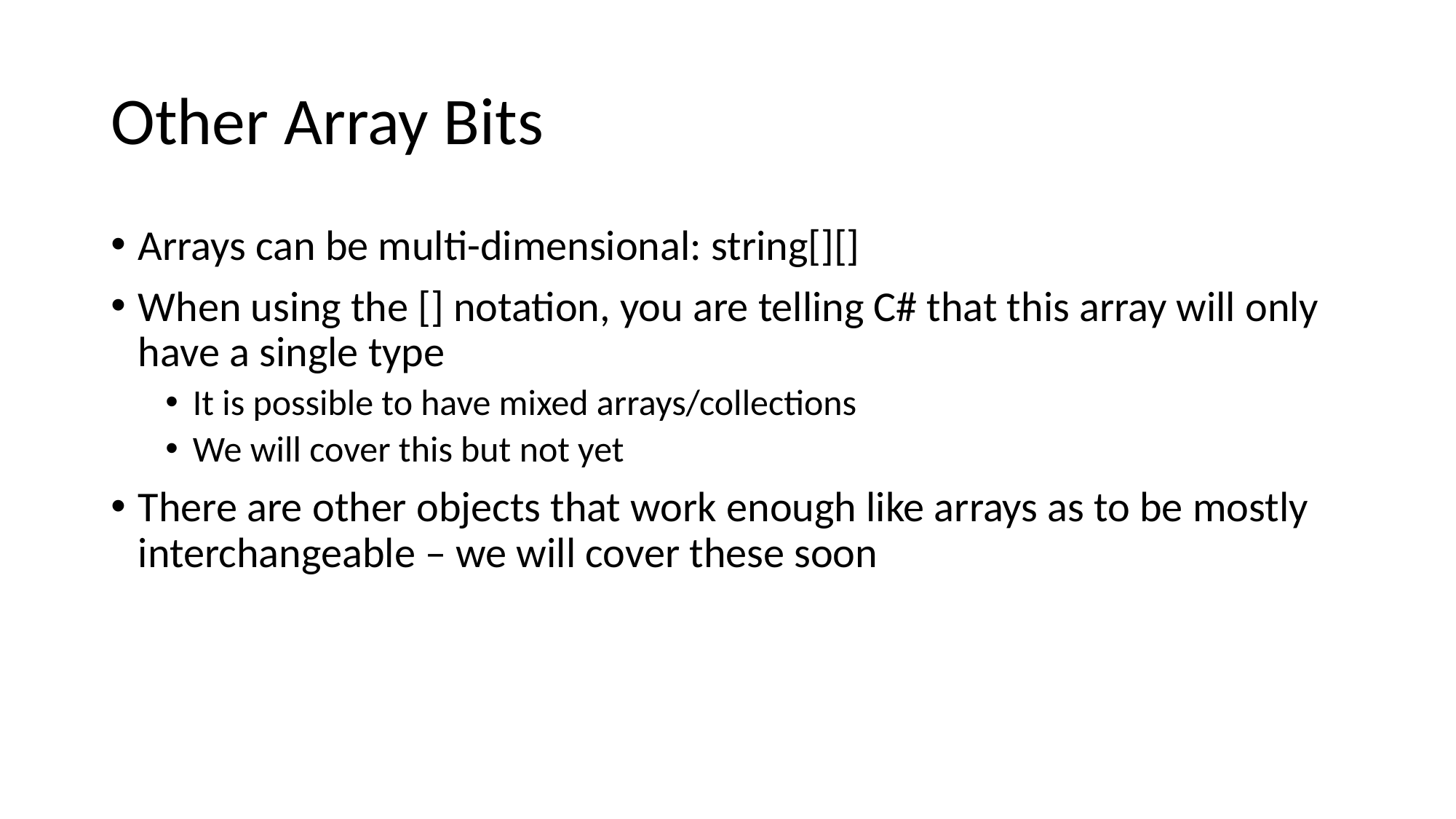

# Other Array Bits
Arrays can be multi-dimensional: string[][]
When using the [] notation, you are telling C# that this array will only have a single type
It is possible to have mixed arrays/collections
We will cover this but not yet
There are other objects that work enough like arrays as to be mostly interchangeable – we will cover these soon